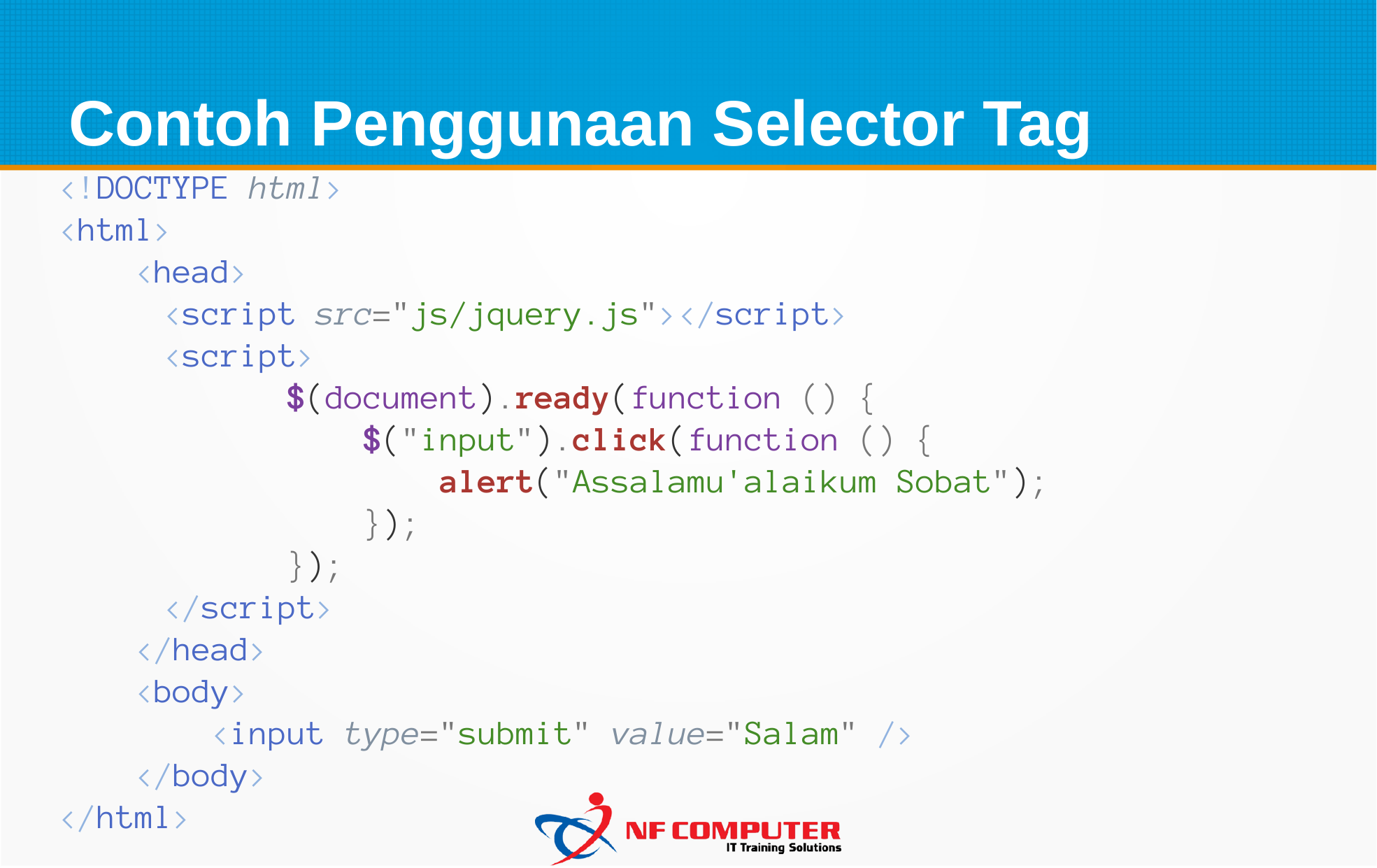

Contoh Penggunaan Selector Tag
<!DOCTYPE html>
<html>
    <head>
	<script src="js/jquery.js"></script>
	<script>
            $(document).ready(function () {
                $("input").click(function () {
                    alert("Assalamu'alaikum Sobat");
                });
            });
	</script>
    </head>
    <body>
        <input type="submit" value="Salam" />
    </body>
</html>